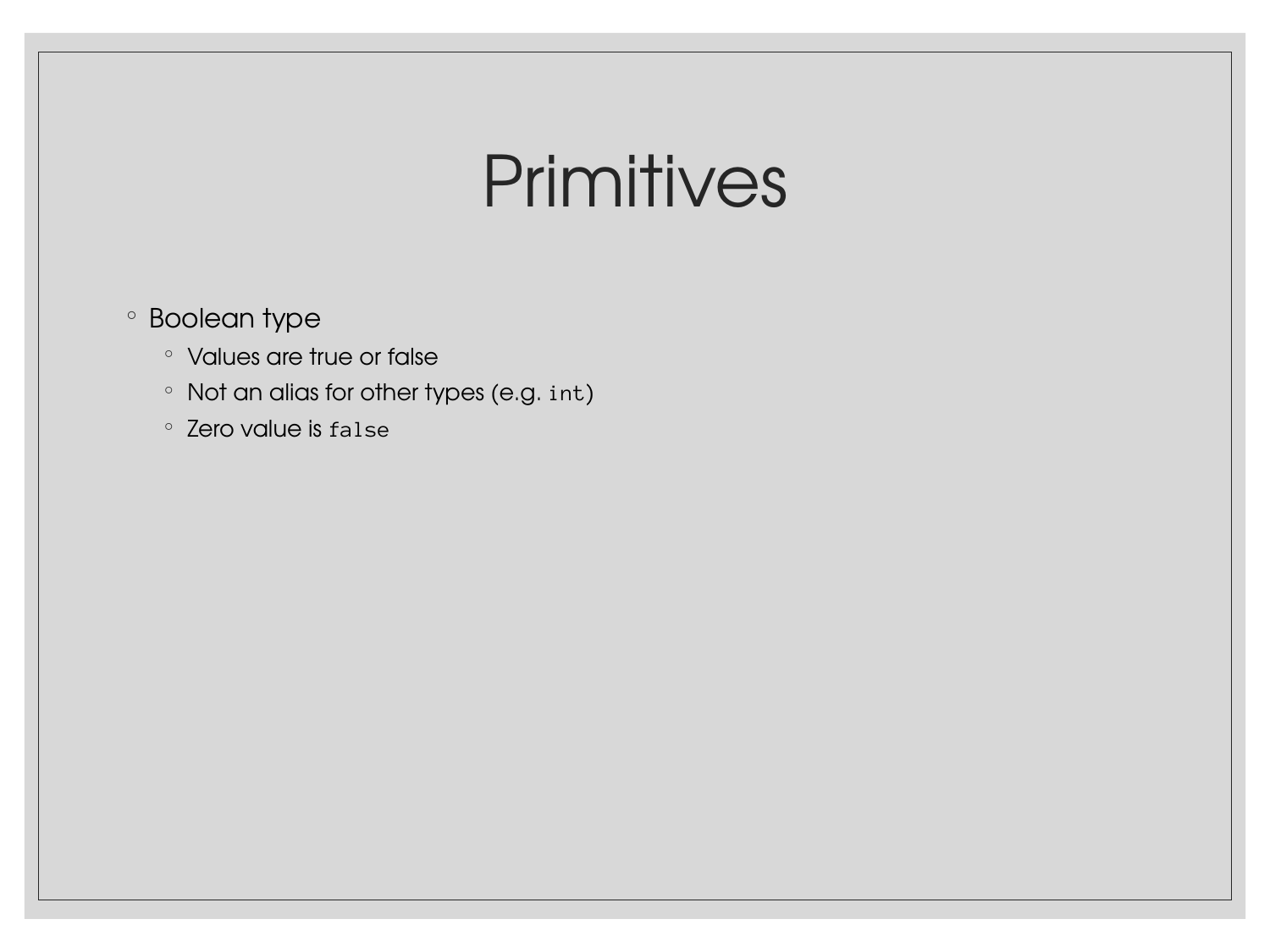

# Primitives
Boolean type
Values are true or false
Not an alias for other types (e.g. int)
Zero value is false